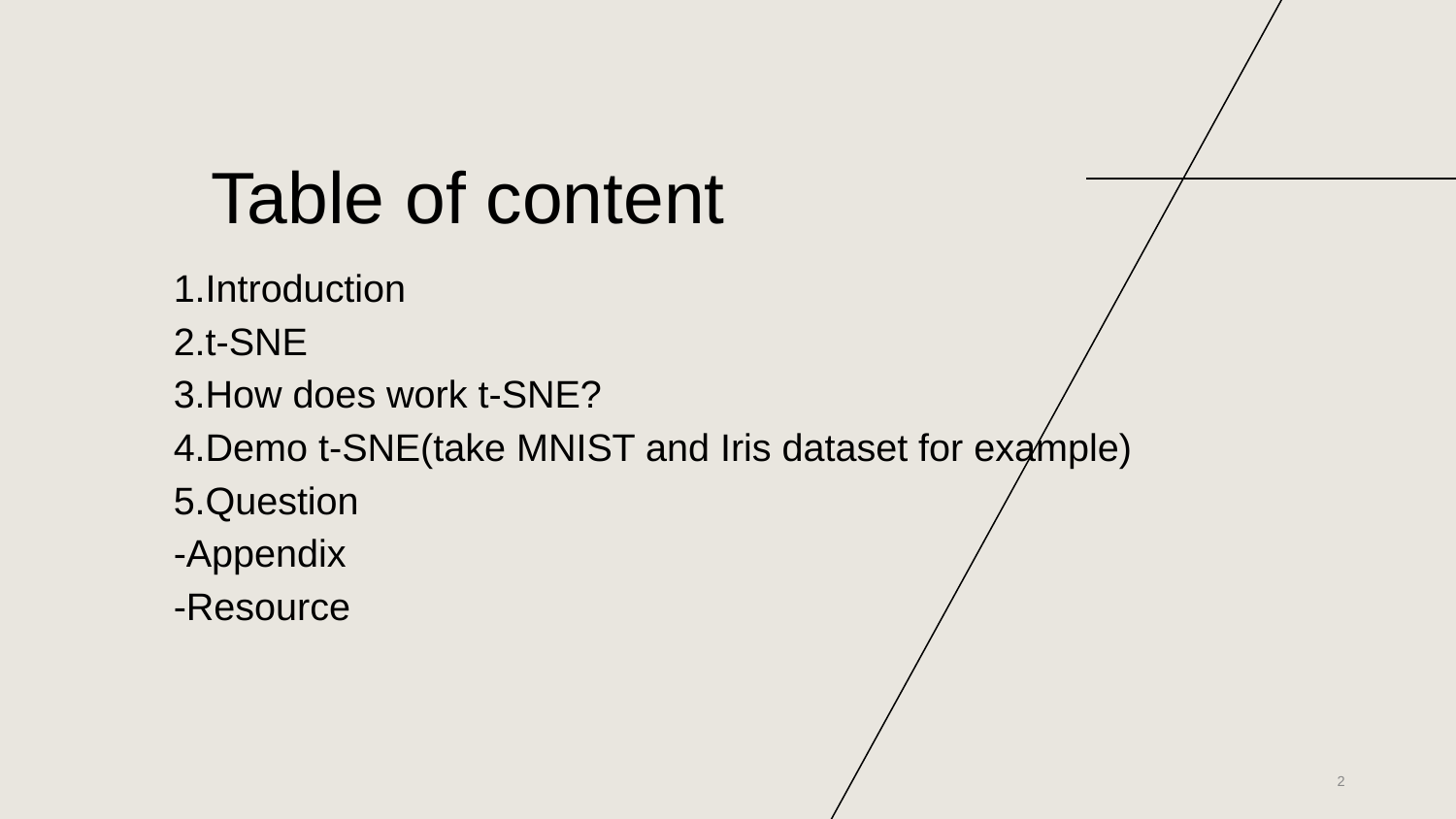

# Table of content
1.Introduction
2.t-SNE
3.How does work t-SNE?
4.Demo t-SNE(take MNIST and Iris dataset for example)
5.Question
-Appendix
-Resource

2